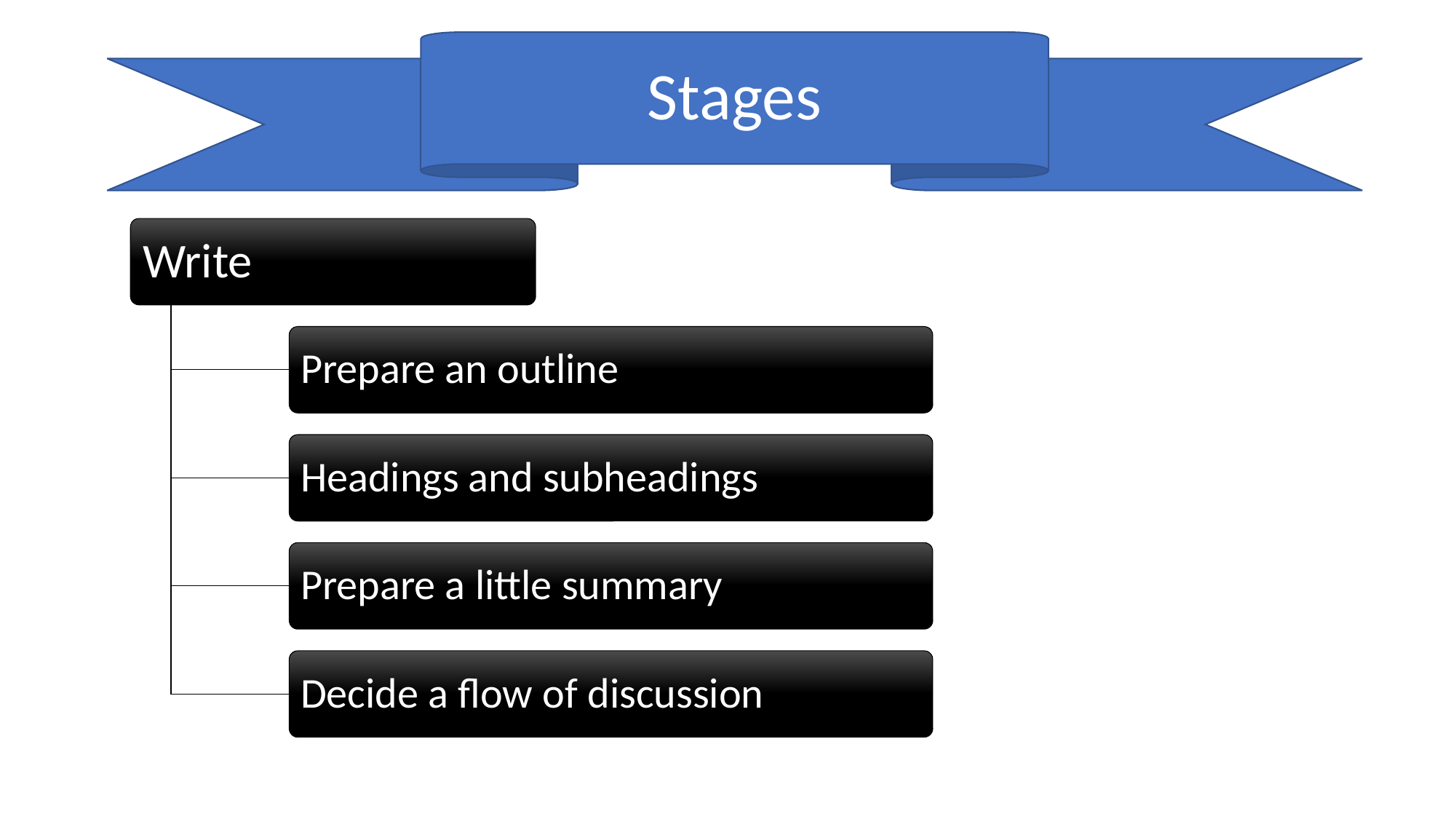

Stages
#
Write
Prepare an outline
Headings and subheadings
Prepare a little summary
Decide a flow of discussion